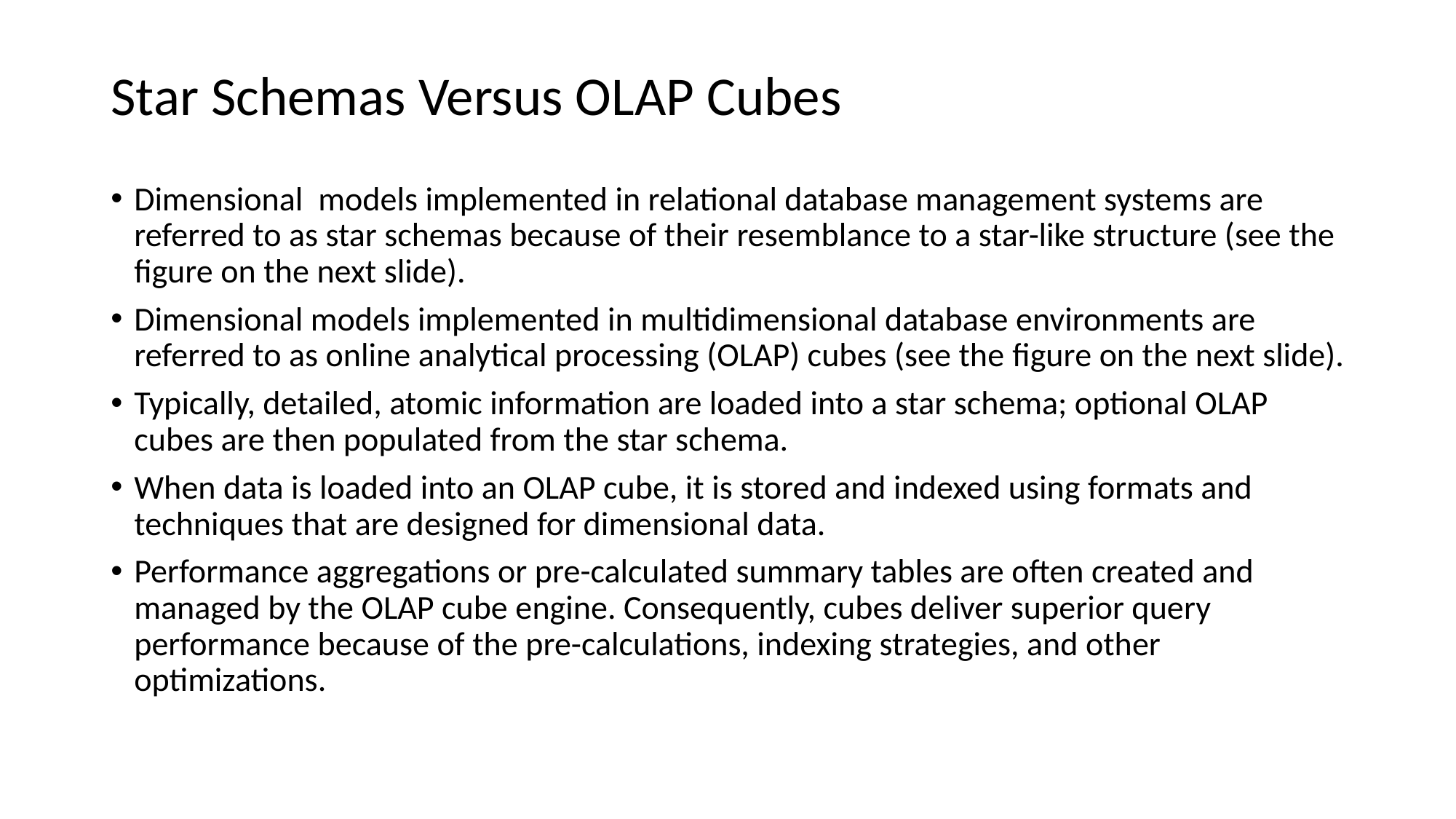

# Star Schemas Versus OLAP Cubes
Dimensional  models implemented in relational database management systems are referred to as star schemas because of their resemblance to a star-like structure (see the figure on the next slide).
Dimensional models implemented in multidimensional database environments are referred to as online analytical processing (OLAP) cubes (see the figure on the next slide).
Typically, detailed, atomic information are loaded into a star schema; optional OLAP cubes are then populated from the star schema.
When data is loaded into an OLAP cube, it is stored and indexed using formats and techniques that are designed for dimensional data.
Performance aggregations or pre-calculated summary tables are often created and managed by the OLAP cube engine. Consequently, cubes deliver superior query performance because of the pre-calculations, indexing strategies, and other optimizations.